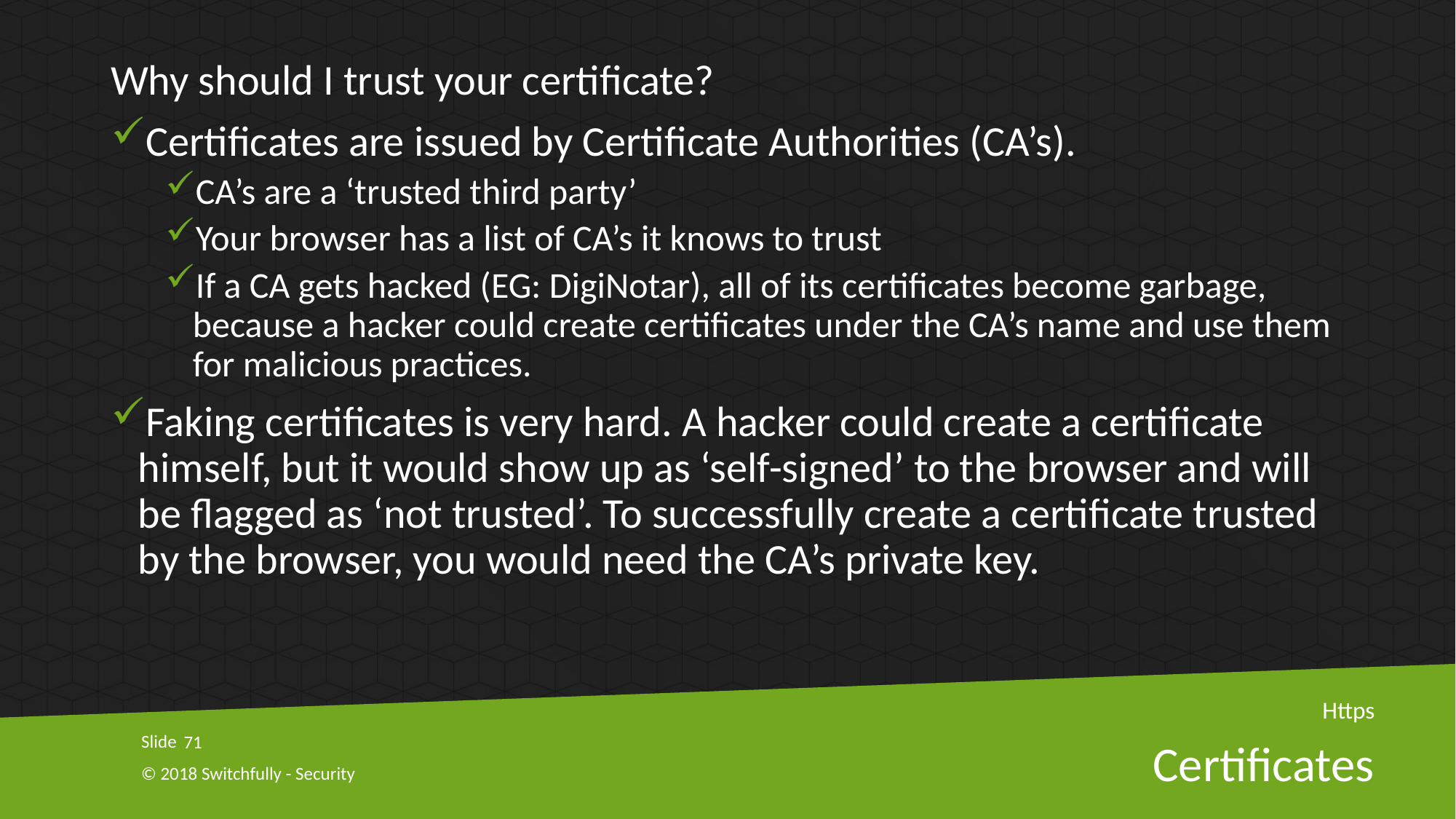

Why should I trust your certificate?
Certificates are issued by Certificate Authorities (CA’s).
CA’s are a ‘trusted third party’
Your browser has a list of CA’s it knows to trust
If a CA gets hacked (EG: DigiNotar), all of its certificates become garbage, because a hacker could create certificates under the CA’s name and use them for malicious practices.
Faking certificates is very hard. A hacker could create a certificate himself, but it would show up as ‘self-signed’ to the browser and will be flagged as ‘not trusted’. To successfully create a certificate trusted by the browser, you would need the CA’s private key.
Https
71
# Certificates
© 2018 Switchfully - Security